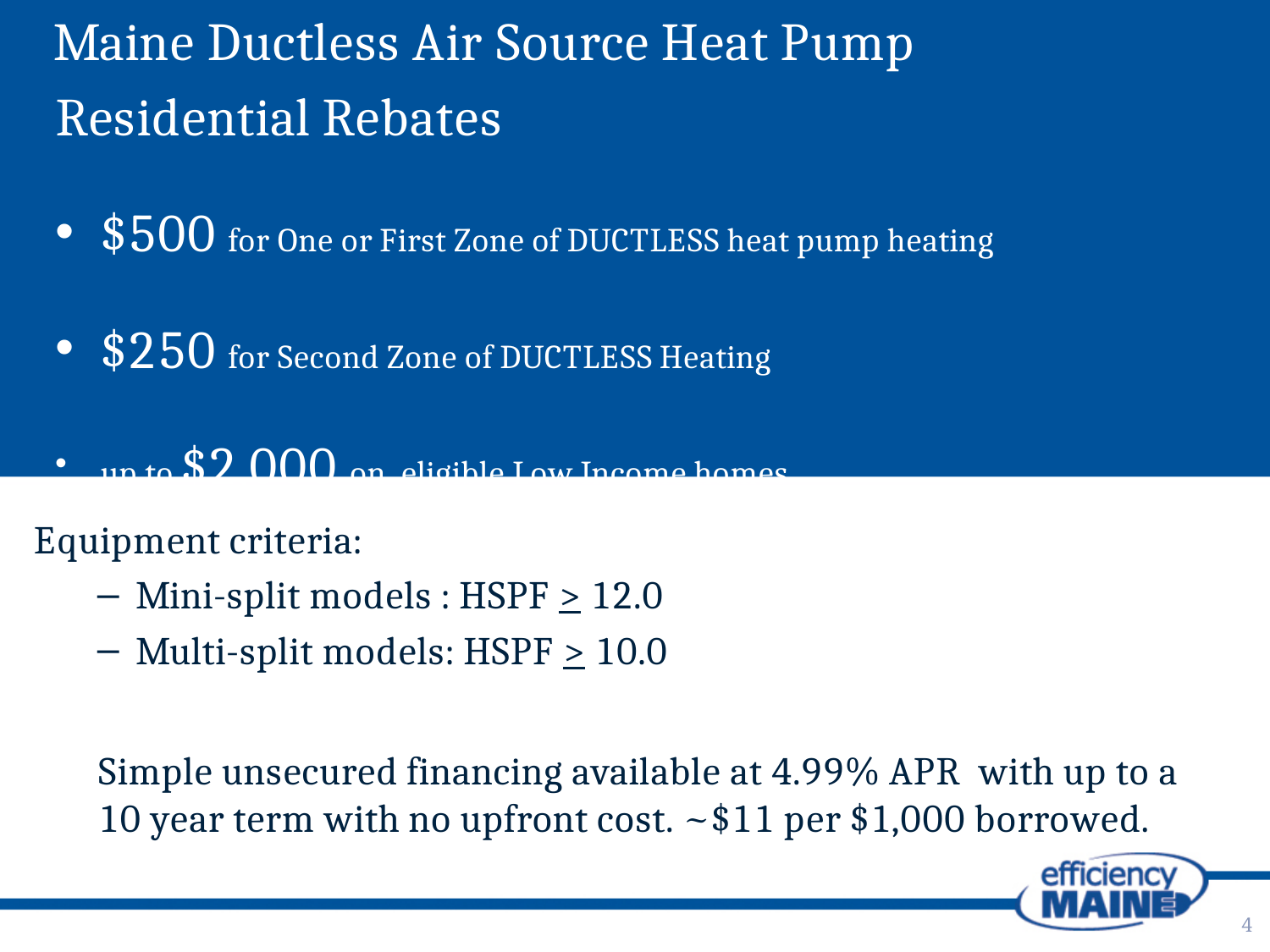

Maine Ductless Air Source Heat Pump
Residential Rebates

$500 for One or First Zone of DUCTLESS heat pump heating

$250 for Second Zone of DUCTLESS Heating

up to $2,000 on  eligible Low Income homes

Equipment criteria:
Mini-split models : HSPF > 12.0
Multi-split models: HSPF > 10.0

Simple unsecured financing available at 4.99% APR  with up to a 10 year term with no upfront cost. ~$11 per $1,000 borrowed.
4